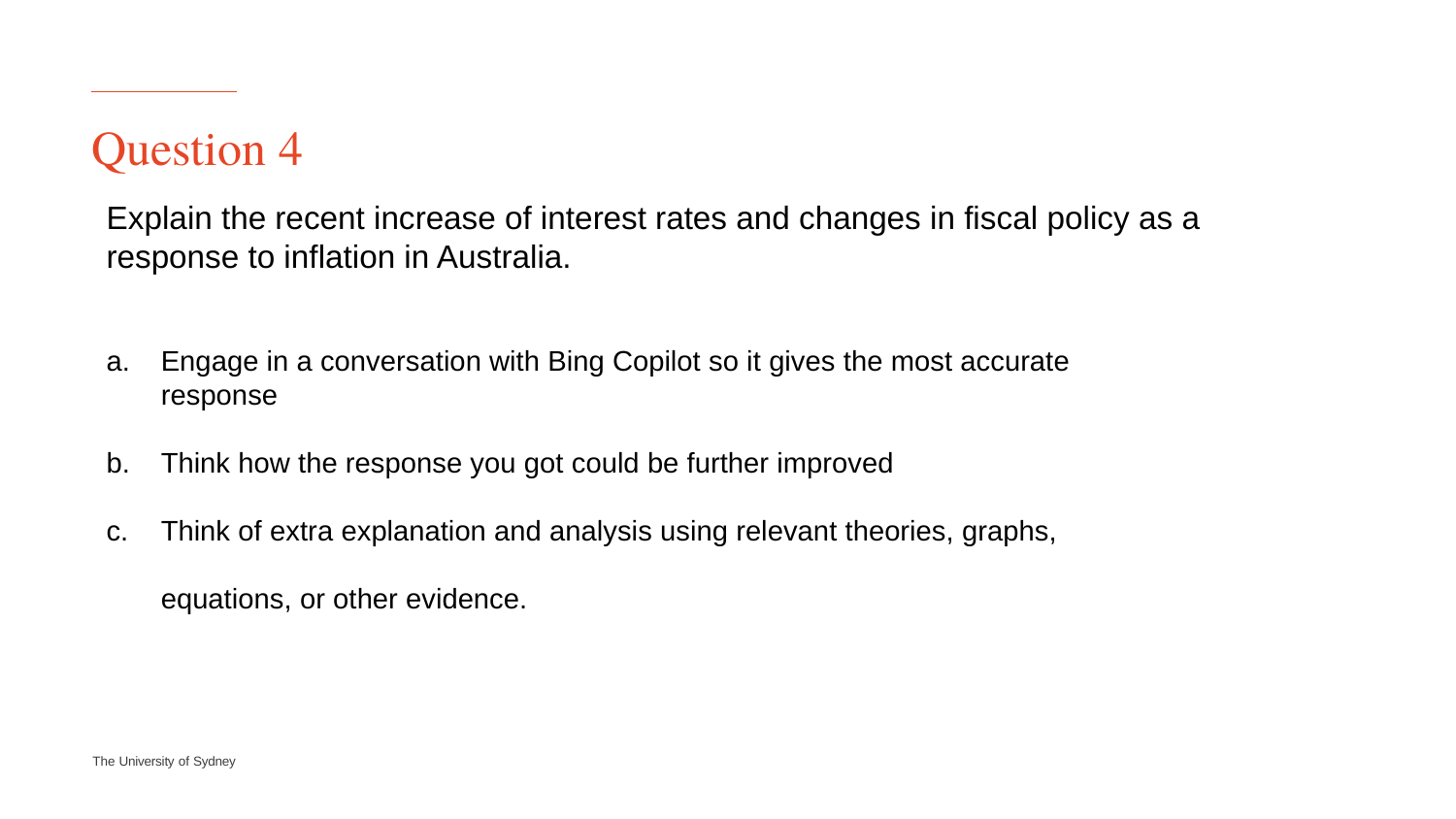

# Question 4
Explain the recent increase of interest rates and changes in fiscal policy as a response to inflation in Australia.
Engage in a conversation with Bing Copilot so it gives the most accurate response
Think how the response you got could be further improved
Think of extra explanation and analysis using relevant theories, graphs, equations, or other evidence.